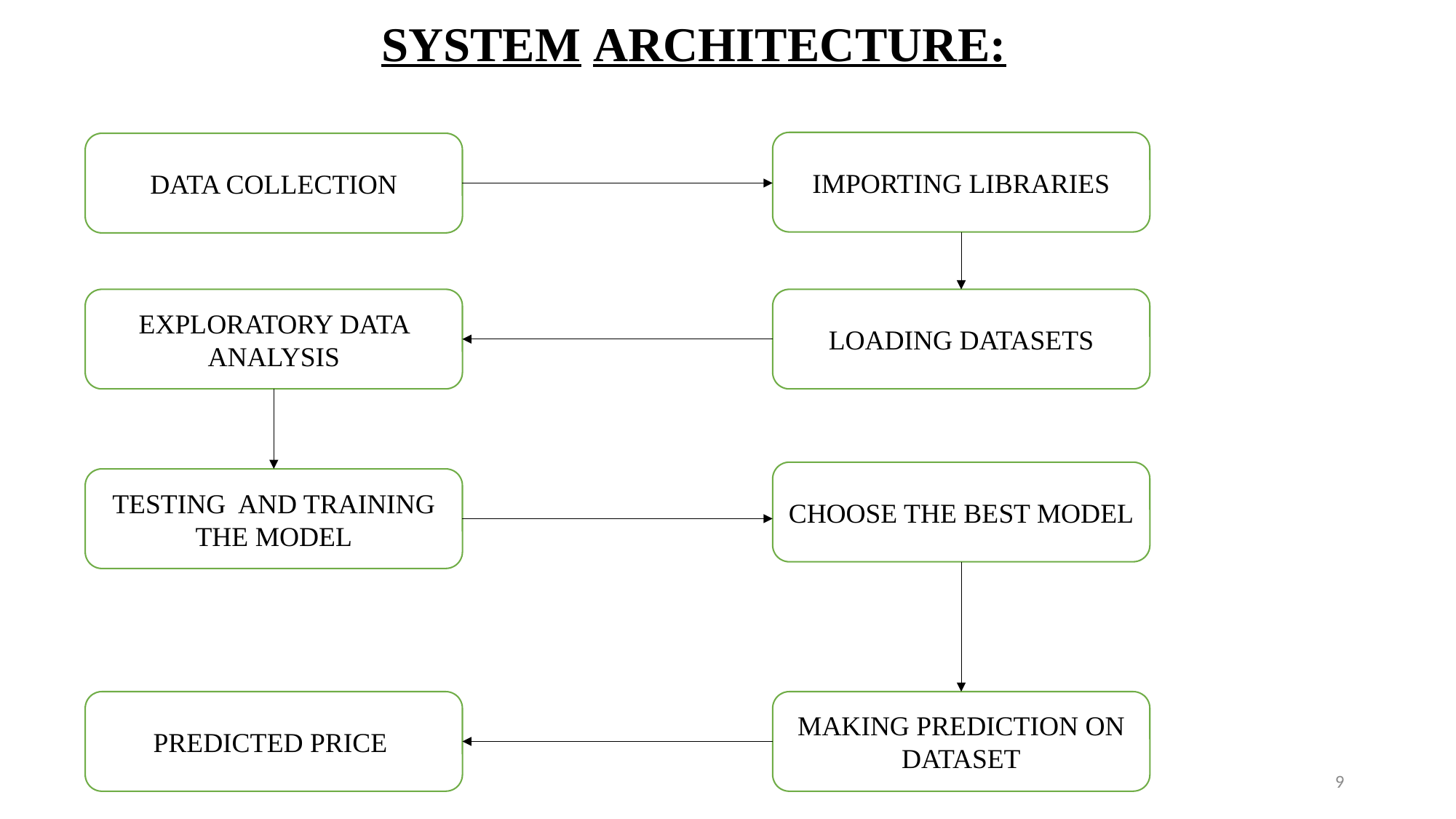

SYSTEM ARCHITECTURE:
IMPORTING LIBRARIES
DATA COLLECTION
EXPLORATORY DATA ANALYSIS
LOADING DATASETS
CHOOSE THE BEST MODEL
TESTING  AND TRAINING THE MODEL
PREDICTED PRICE
MAKING PREDICTION ON DATASET
9